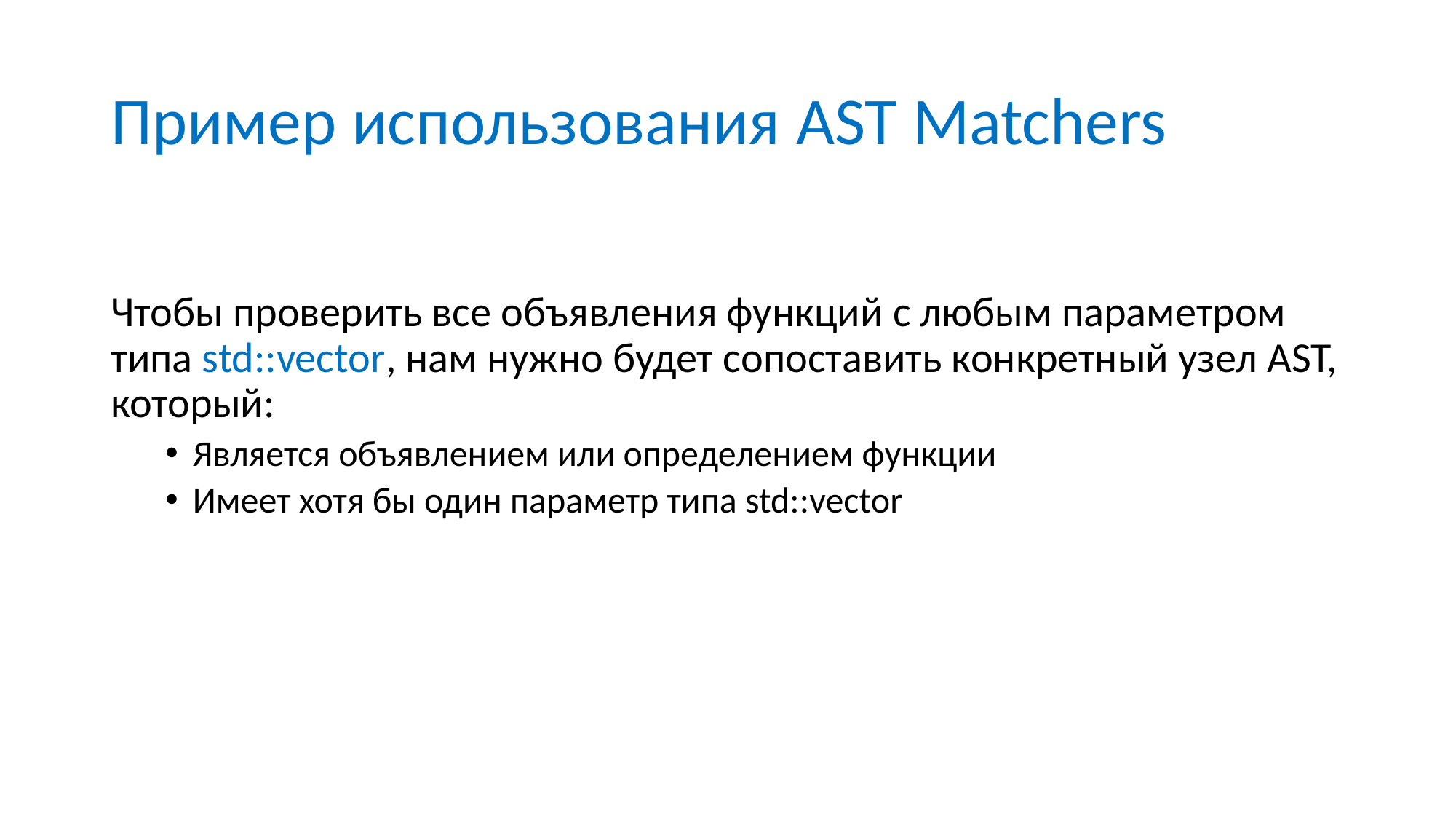

# Пример использования AST Matchers

Чтобы проверить все объявления функций с любым параметром типа std::vector, нам нужно будет сопоставить конкретный узел AST, который:
Является объявлением или определением функции
Имеет хотя бы один параметр типа std::vector